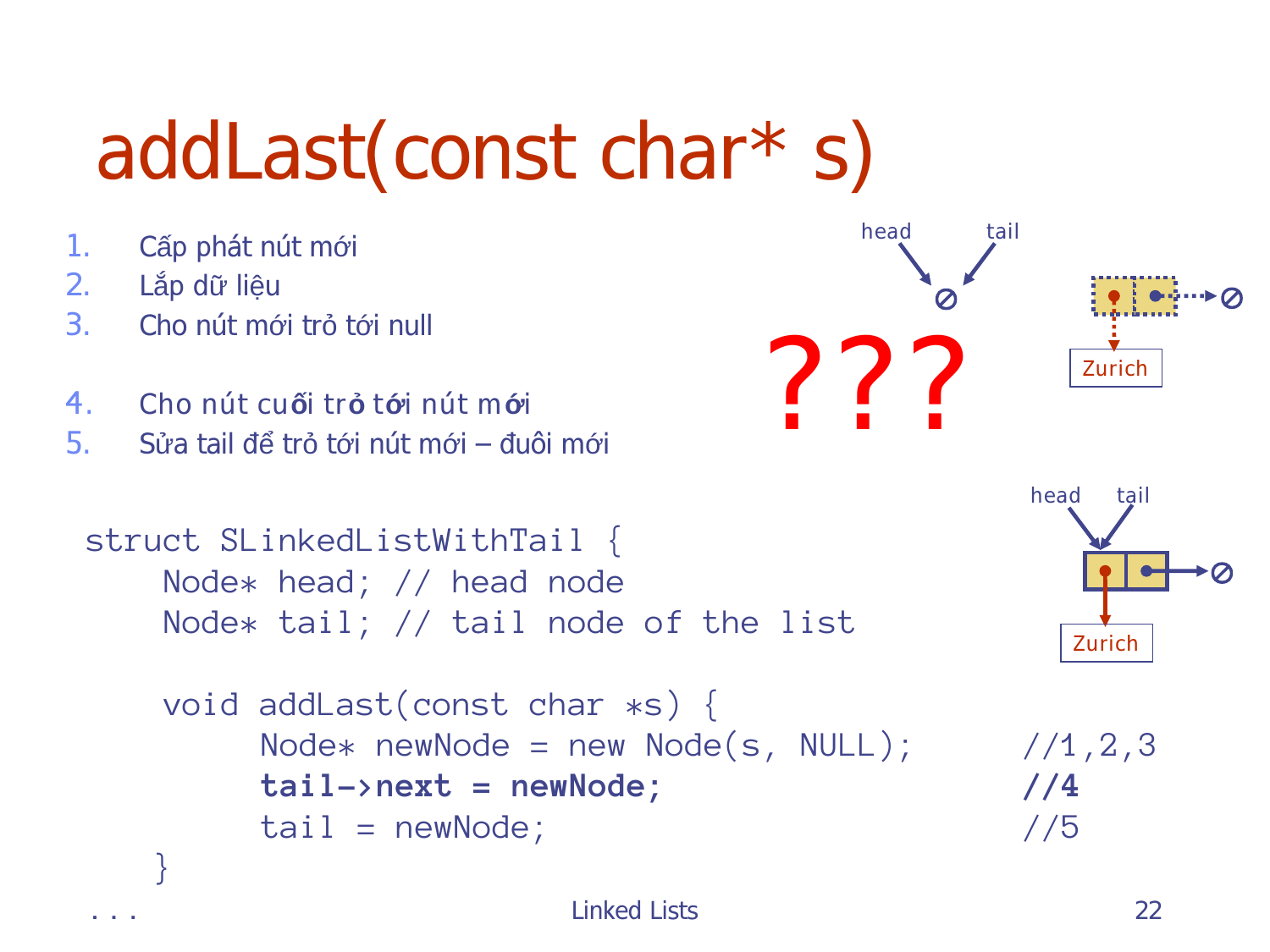

# addLast(const char* s)
head
tail
Cấp phát nút mới
Lắp dữ liệu
Cho nút mới trỏ tới null

Cho nút cuối trỏ tới nút mới
Sửa tail để trỏ tới nút mới – đuôi mới

∅
∅

???
Zurich
head
tail

∅

Zurich
struct SLinkedListWithTail {
    Node* head; // head node
    Node* tail; // tail node of the list

    void addLast(const char *s) {
		Node* newNode = new Node(s, NULL);	//1,2,3
		tail->next = newNode;			//4
		tail = newNode;				//5
	 }
...
Linked Lists
22